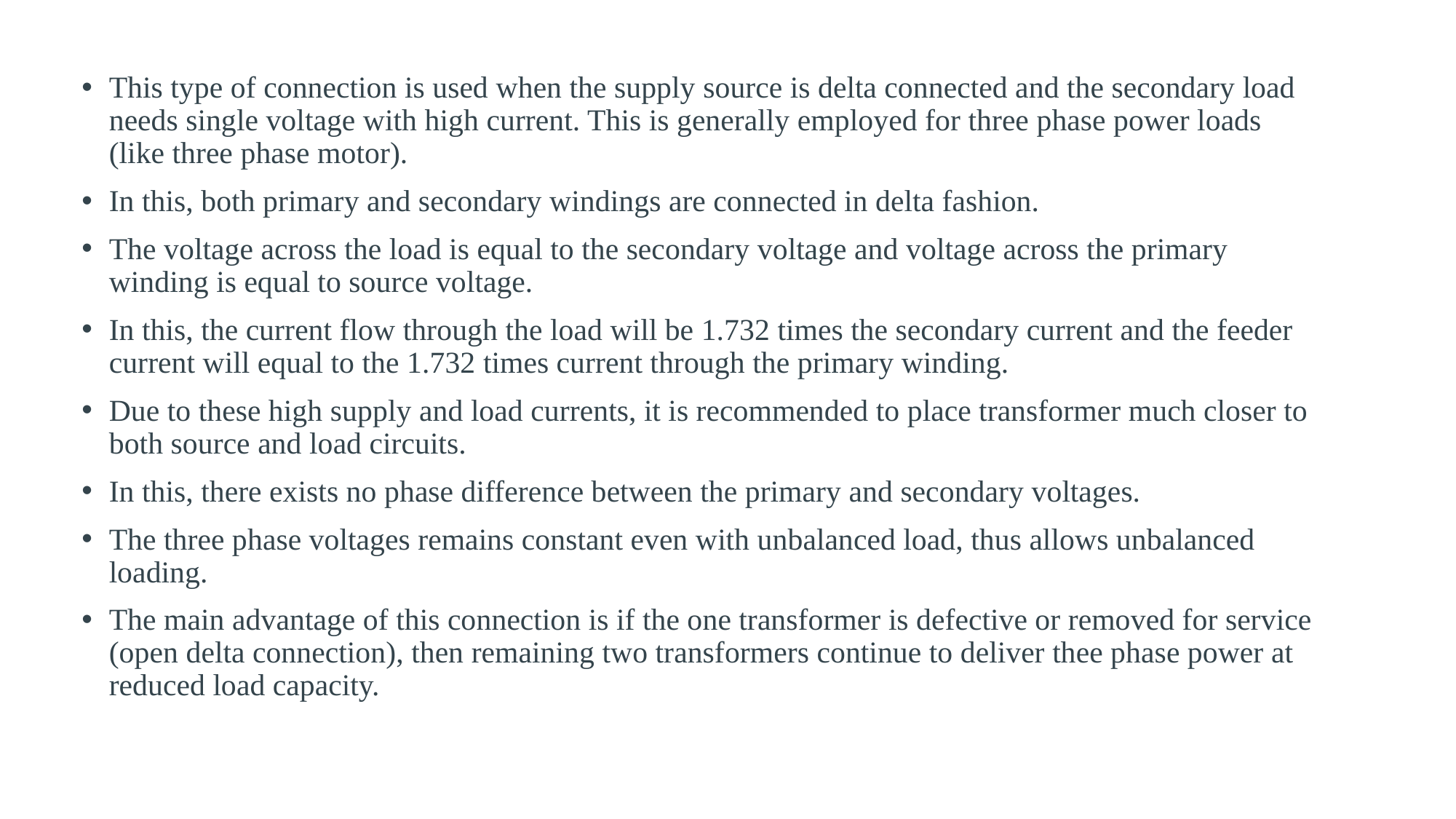

This type of connection is used when the supply source is delta connected and the secondary load needs single voltage with high current. This is generally employed for three phase power loads (like three phase motor).
In this, both primary and secondary windings are connected in delta fashion.
The voltage across the load is equal to the secondary voltage and voltage across the primary winding is equal to source voltage.
In this, the current flow through the load will be 1.732 times the secondary current and the feeder current will equal to the 1.732 times current through the primary winding.
Due to these high supply and load currents, it is recommended to place transformer much closer to both source and load circuits.
In this, there exists no phase difference between the primary and secondary voltages.
The three phase voltages remains constant even with unbalanced load, thus allows unbalanced loading.
The main advantage of this connection is if the one transformer is defective or removed for service (open delta connection), then remaining two transformers continue to deliver thee phase power at reduced load capacity.